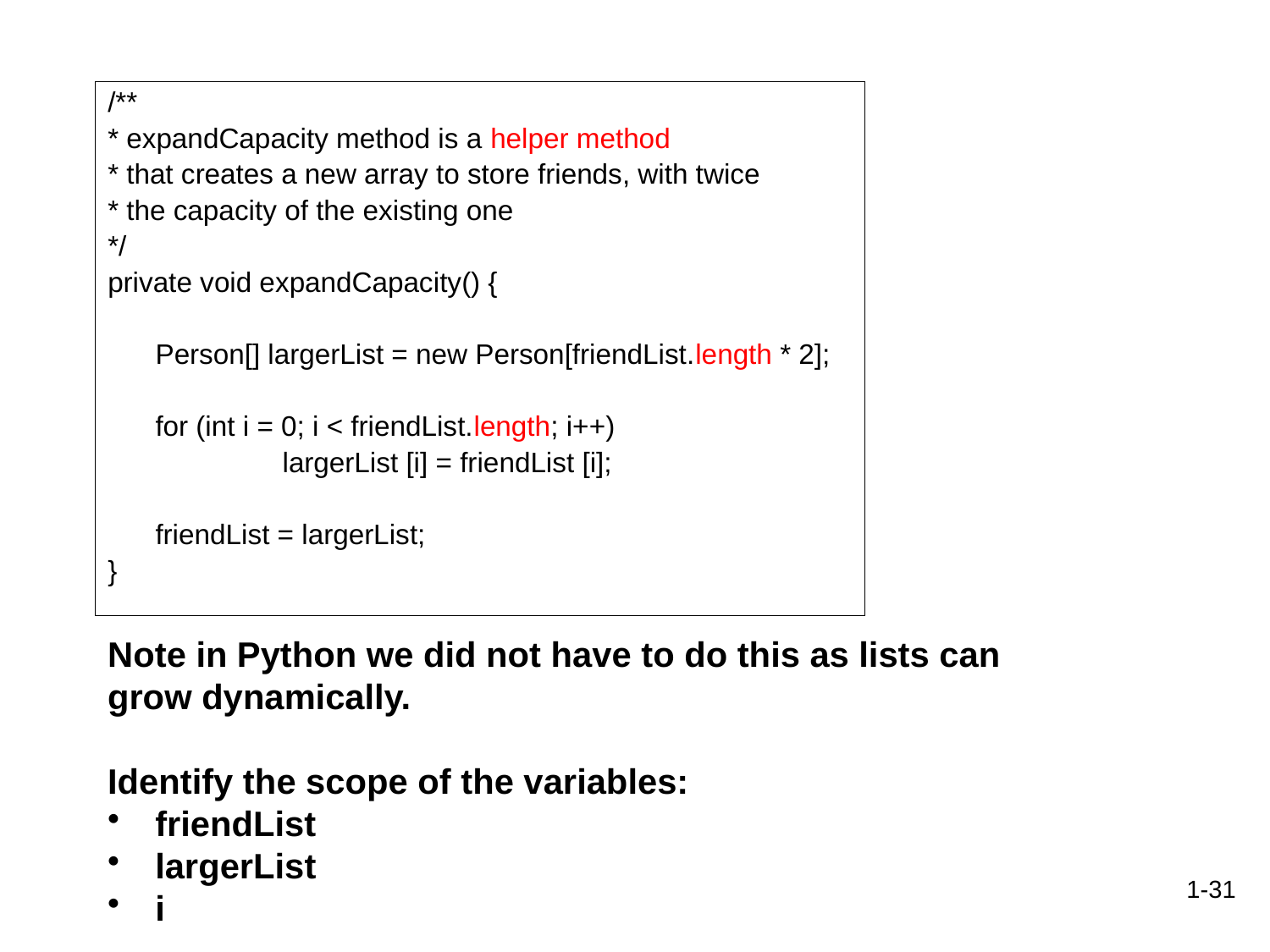

/**
* expandCapacity method is a helper method
* that creates a new array to store friends, with twice
* the capacity of the existing one
*/
private void expandCapacity() {

	Person[] largerList = new Person[friendList.length * 2];

	for (int i = 0; i < friendList.length; i++)
		largerList [i] = friendList [i];

	friendList = largerList;
}
Note in Python we did not have to do this as lists can grow dynamically.

Identify the scope of the variables:
friendList
largerList
i
1-31